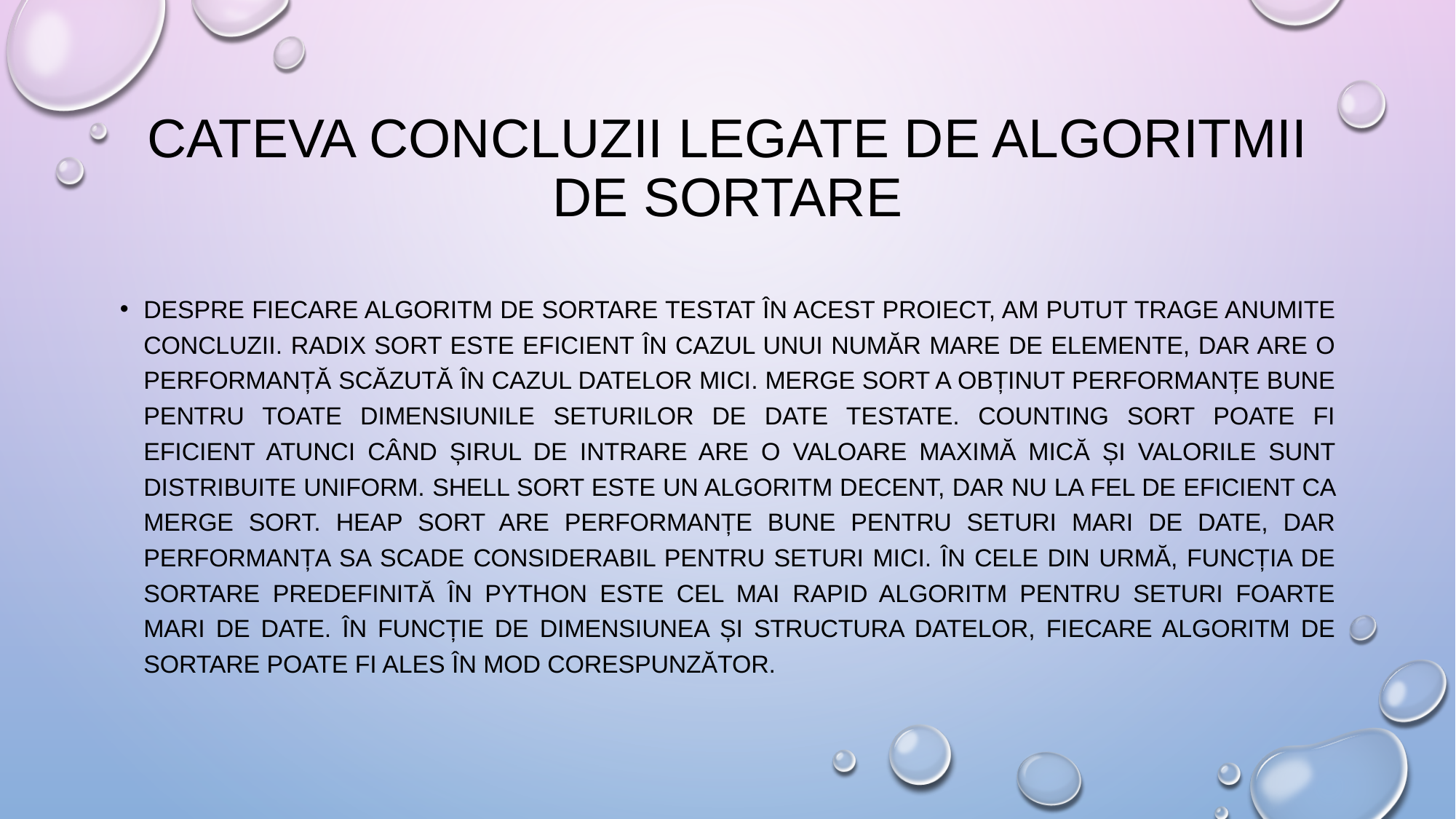

# Cateva concluzii legate de algoritmii de sortare
Despre fiecare algoritm de sortare testat în acest proiect, am putut trage anumite concluzii. Radix Sort este eficient în cazul unui număr mare de elemente, dar are o performanță scăzută în cazul datelor mici. Merge Sort a obținut performanțe bune pentru toate dimensiunile seturilor de date testate. Counting Sort poate fi eficient atunci când șirul de intrare are o valoare maximă mică și valorile sunt distribuite uniform. Shell Sort este un algoritm decent, dar nu la fel de eficient ca Merge Sort. Heap Sort are performanțe bune pentru seturi mari de date, dar performanța sa scade considerabil pentru seturi mici. În cele din urmă, funcția de sortare predefinită în Python este cel mai rapid algoritm pentru seturi foarte mari de date. În funcție de dimensiunea și structura datelor, fiecare algoritm de sortare poate fi ales în mod corespunzător.